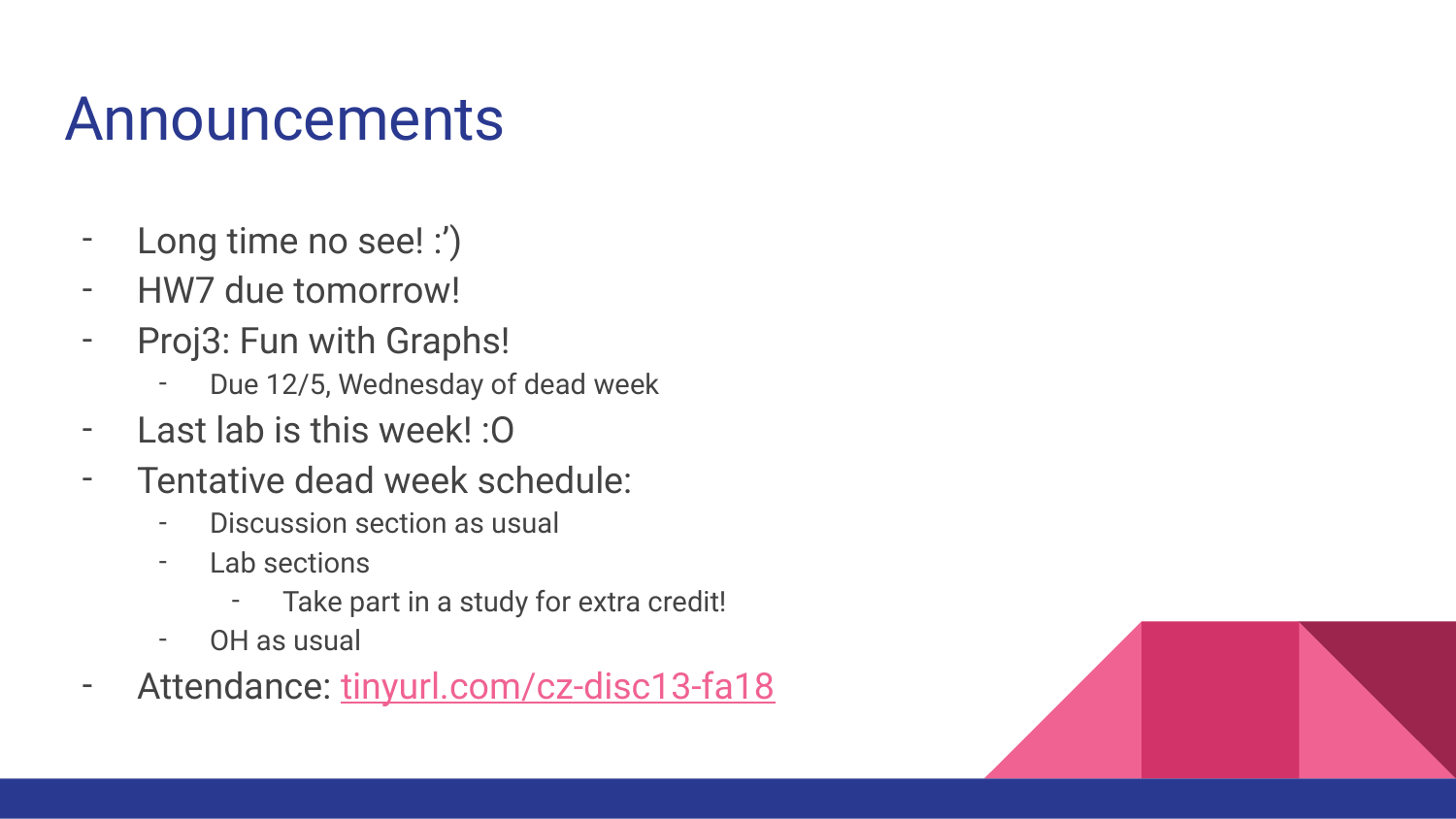

# Announcements
Long time no see! :’)
HW7 due tomorrow!
Proj3: Fun with Graphs!
Due 12/5, Wednesday of dead week
Last lab is this week! :O
Tentative dead week schedule:
Discussion section as usual
Lab sections
Take part in a study for extra credit!
OH as usual
Attendance: tinyurl.com/cz-disc13-fa18